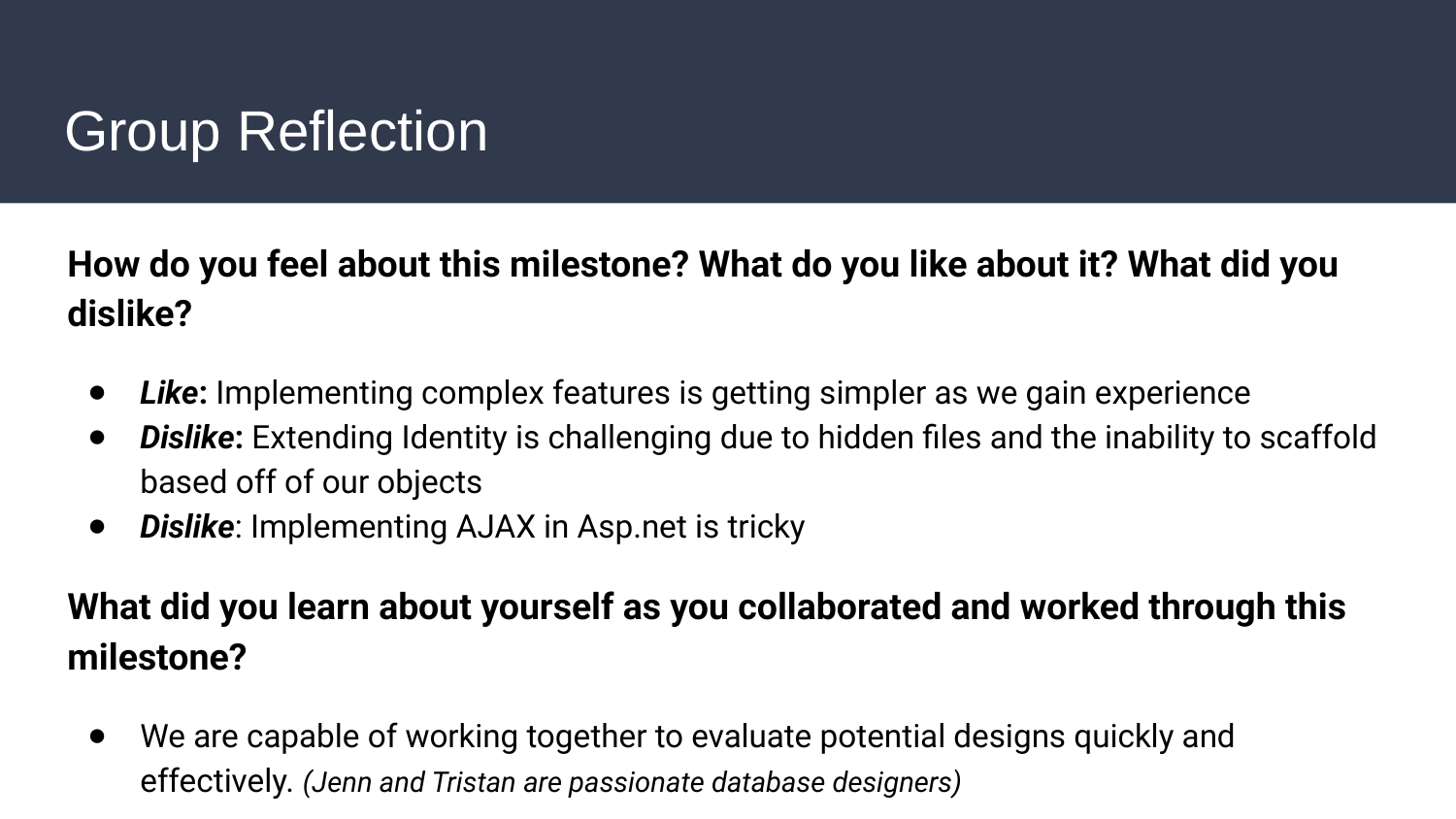

# Group Reflection
How do you feel about this milestone? What do you like about it? What did you dislike?
Like: Implementing complex features is getting simpler as we gain experience
Dislike: Extending Identity is challenging due to hidden files and the inability to scaffold based off of our objects
Dislike: Implementing AJAX in Asp.net is tricky
What did you learn about yourself as you collaborated and worked through this milestone?
We are capable of working together to evaluate potential designs quickly and effectively. (Jenn and Tristan are passionate database designers)